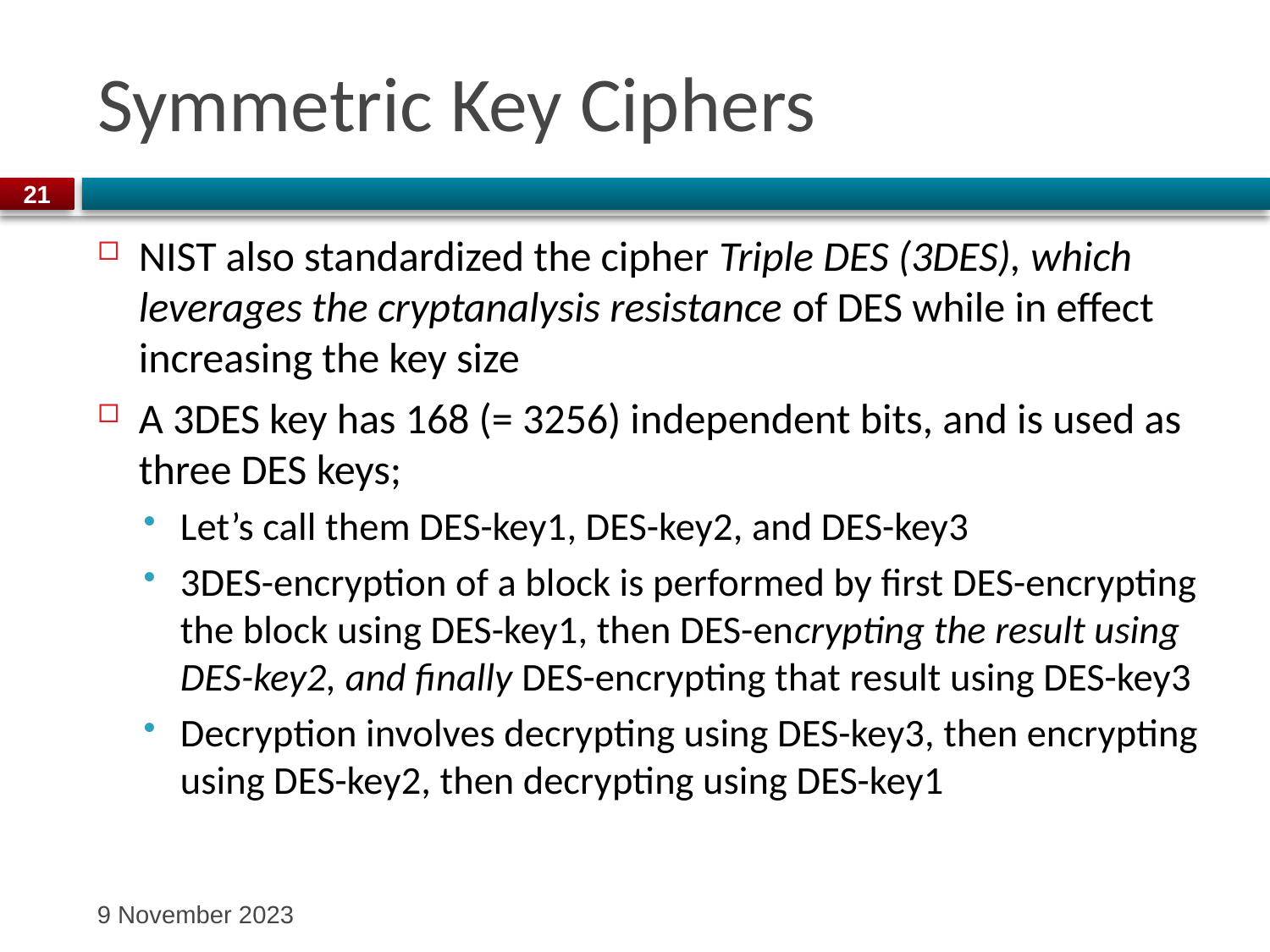

# Symmetric Key Ciphers
21
NIST also standardized the cipher Triple DES (3DES), which leverages the cryptanalysis resistance of DES while in effect increasing the key size
A 3DES key has 168 (= 3256) independent bits, and is used as three DES keys;
Let’s call them DES-key1, DES-key2, and DES-key3
3DES-encryption of a block is performed by first DES-encrypting the block using DES-key1, then DES-encrypting the result using DES-key2, and finally DES-encrypting that result using DES-key3
Decryption involves decrypting using DES-key3, then encrypting using DES-key2, then decrypting using DES-key1
9 November 2023